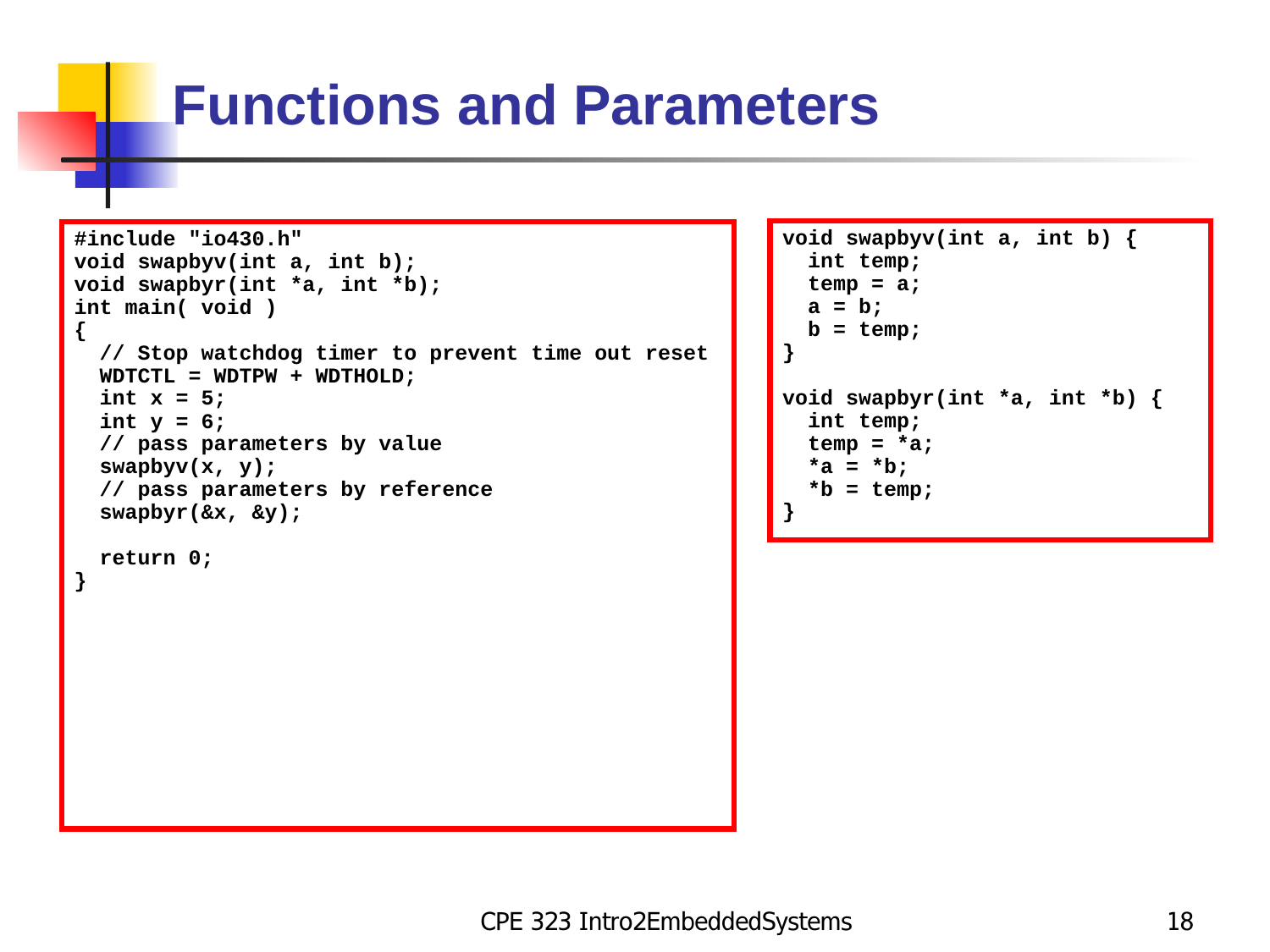

# Functions and Parameters
void swapbyv(int a, int b) {
  int temp;
  temp = a;
  a = b;
  b = temp;
}

void swapbyr(int *a, int *b) {
  int temp;
  temp = *a;
  *a = *b;
  *b = temp;
}
#include "io430.h"
void swapbyv(int a, int b);
void swapbyr(int *a, int *b);
int main( void )
{
  // Stop watchdog timer to prevent time out reset
  WDTCTL = WDTPW + WDTHOLD;
  int x = 5;
  int y = 6;
  // pass parameters by value
  swapbyv(x, y);
  // pass parameters by reference
  swapbyr(&x, &y);

  return 0;
}

CPE 323 Intro2EmbeddedSystems
18